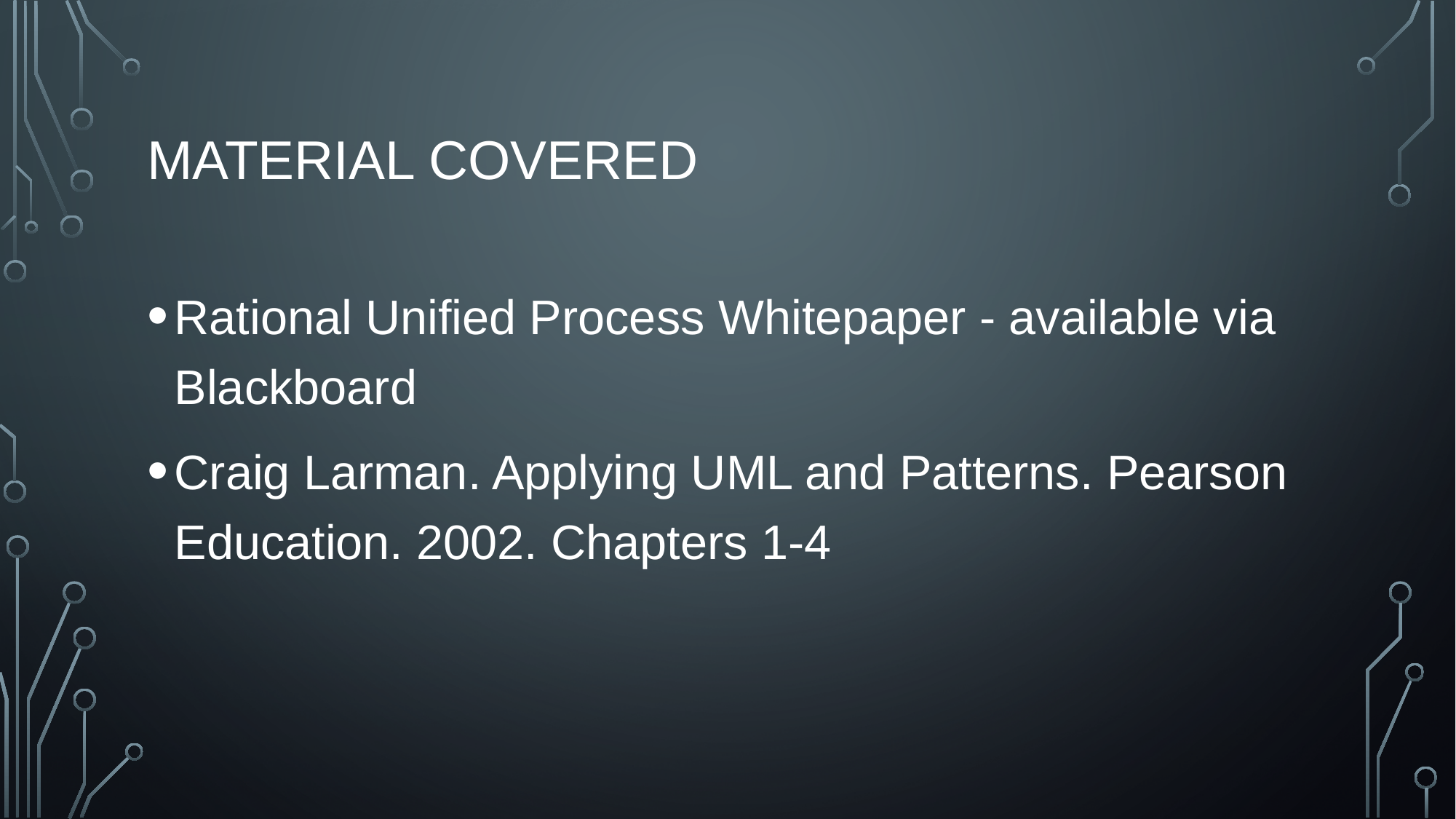

# Material covered
Rational Unified Process Whitepaper - available via Blackboard
Craig Larman. Applying UML and Patterns. Pearson Education. 2002. Chapters 1-4